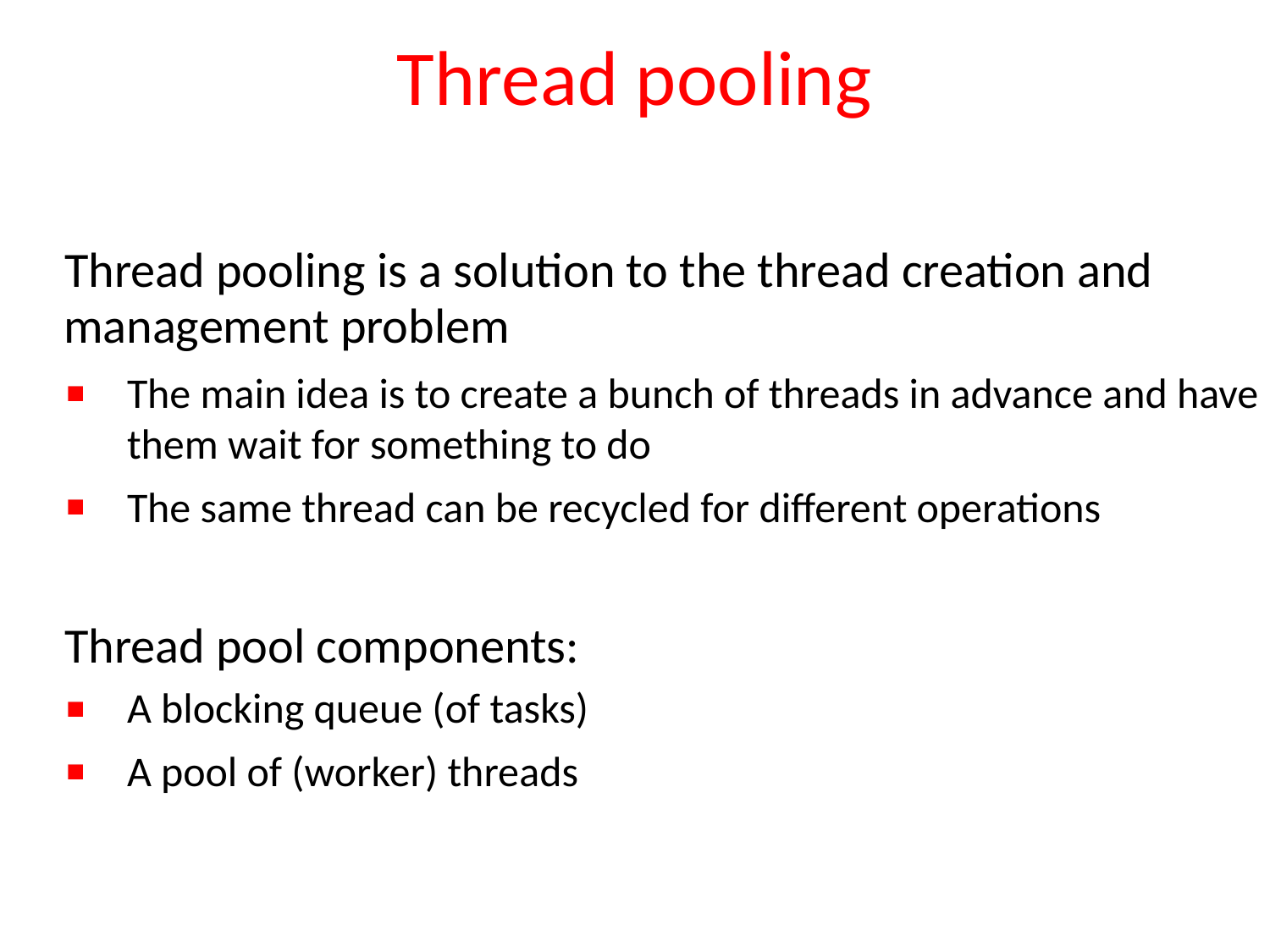

# Thread pooling
Thread pooling is a solution to the thread creation and management problem
The main idea is to create a bunch of threads in advance and have them wait for something to do
The same thread can be recycled for different operations

Thread pool components:
A blocking queue (of tasks)
A pool of (worker) threads